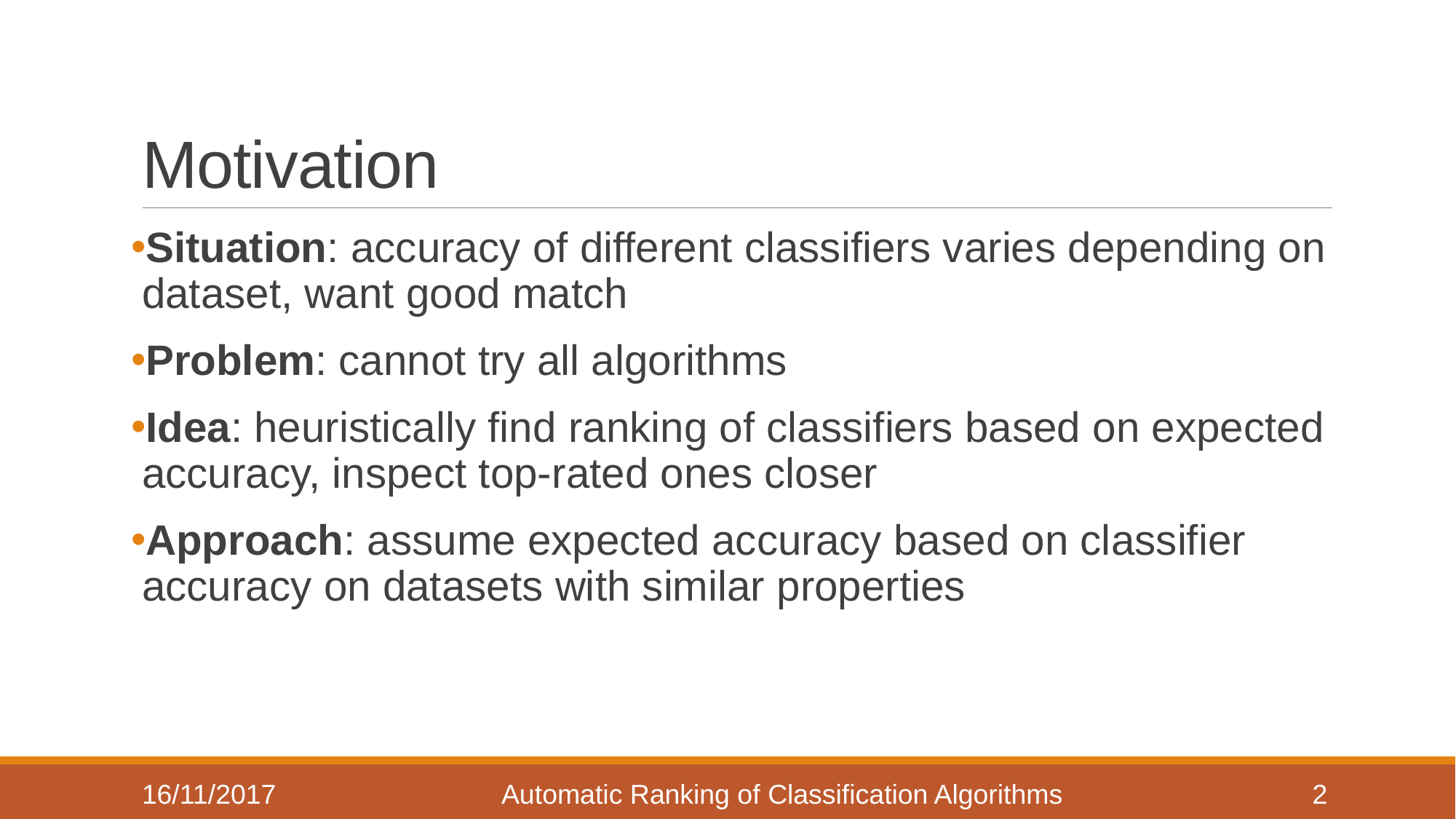

# Motivation
Situation: accuracy of different classifiers varies depending on dataset, want good match
Problem: cannot try all algorithms
Idea: heuristically find ranking of classifiers based on expected accuracy, inspect top-rated ones closer
Approach: assume expected accuracy based on classifier accuracy on datasets with similar properties
16/11/2017
Automatic Ranking of Classification Algorithms
2